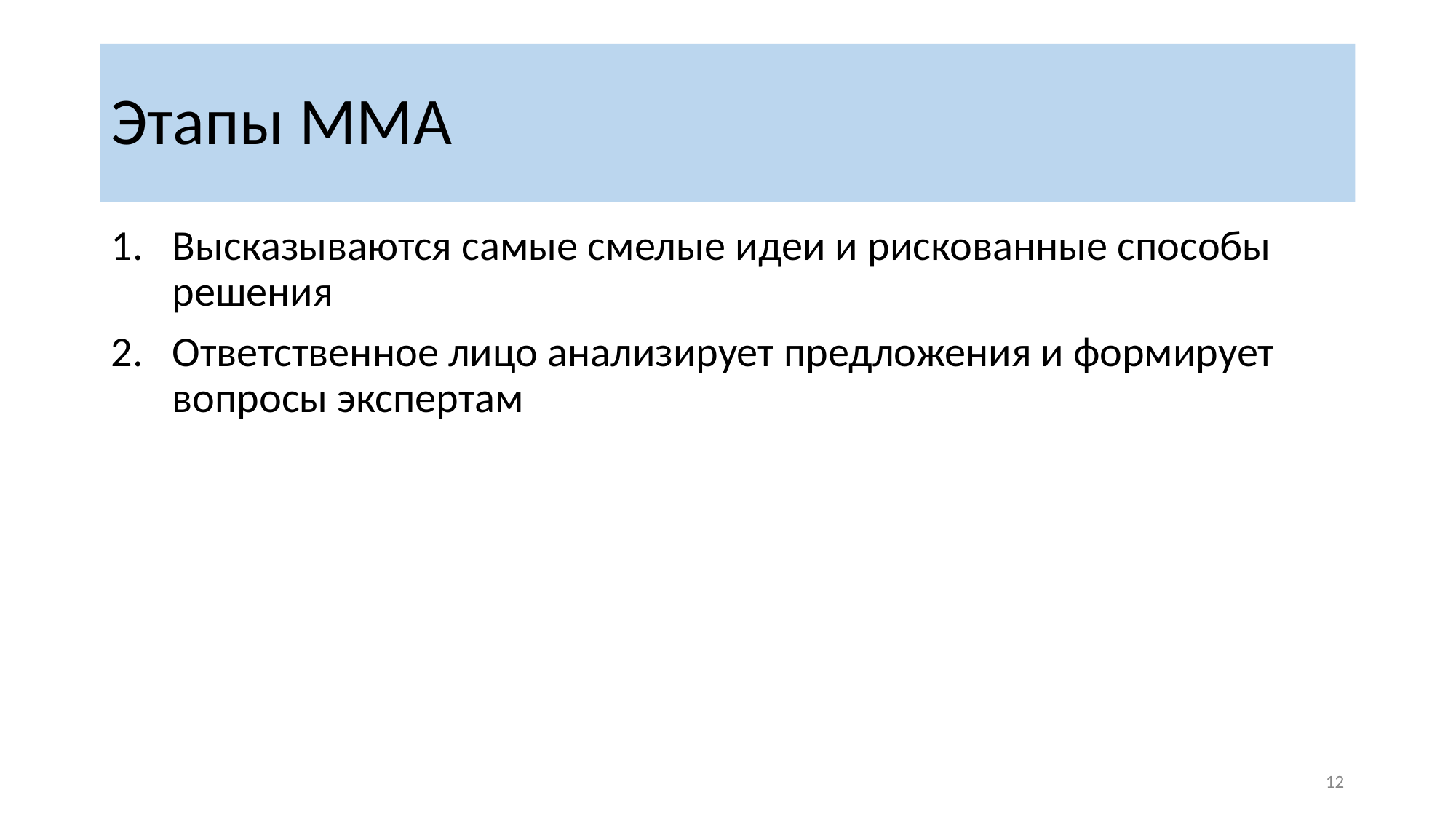

# Этапы ММА
Высказываются самые смелые идеи и рискованные способы решения
Ответственное лицо анализирует предложения и формирует вопросы экспертам

12